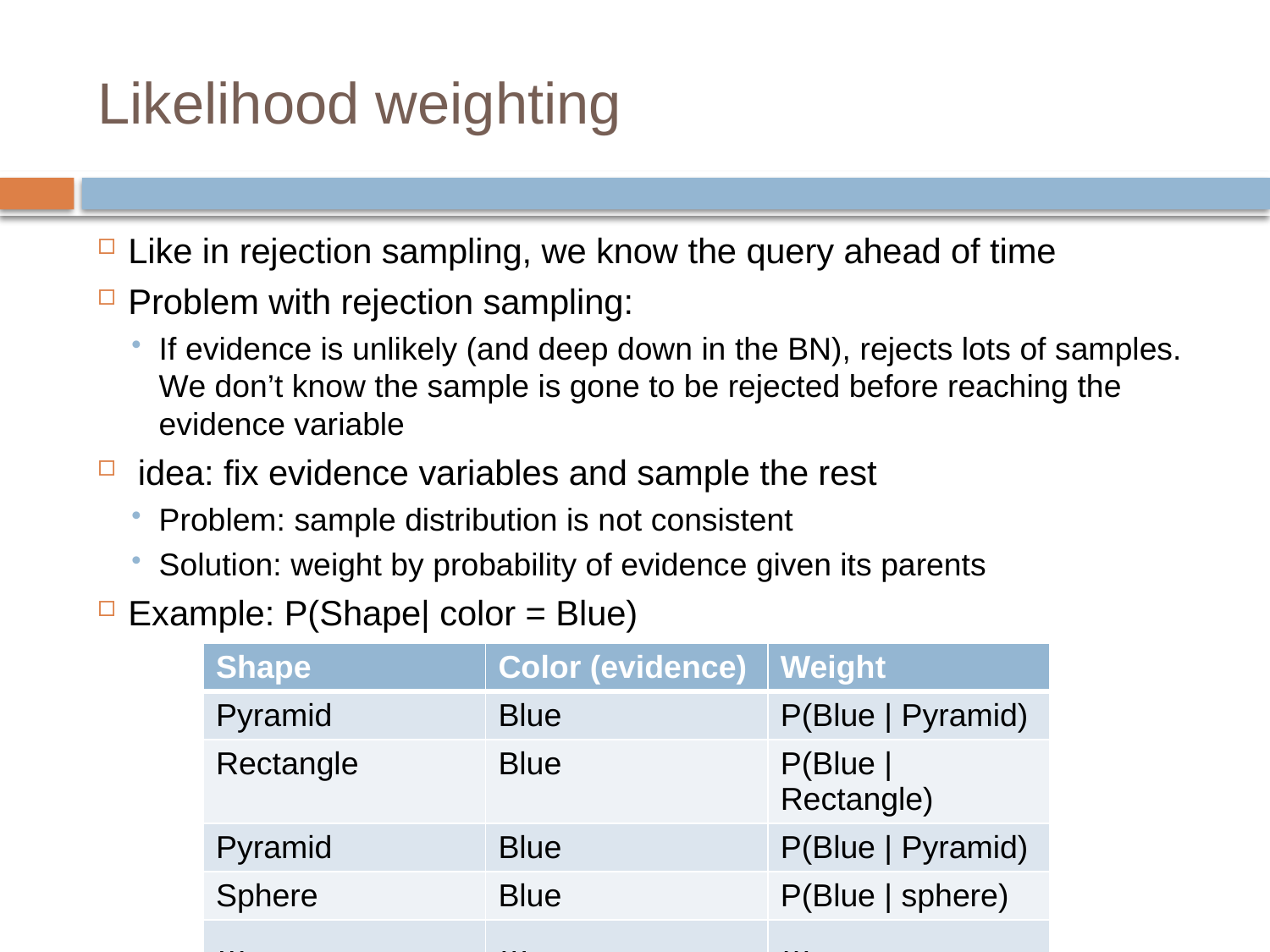

# Likelihood weighting
Like in rejection sampling, we know the query ahead of time
Problem with rejection sampling:
If evidence is unlikely (and deep down in the BN), rejects lots of samples. We don’t know the sample is gone to be rejected before reaching the evidence variable
 idea: fix evidence variables and sample the rest
Problem: sample distribution is not consistent
Solution: weight by probability of evidence given its parents
Example: P(Shape| color = Blue)
| Shape | Color (evidence) | Weight |
| --- | --- | --- |
| Pyramid | Blue | P(Blue | Pyramid) |
| Rectangle | Blue | P(Blue | Rectangle) |
| Pyramid | Blue | P(Blue | Pyramid) |
| Sphere | Blue | P(Blue | sphere) |
| … | … | … |